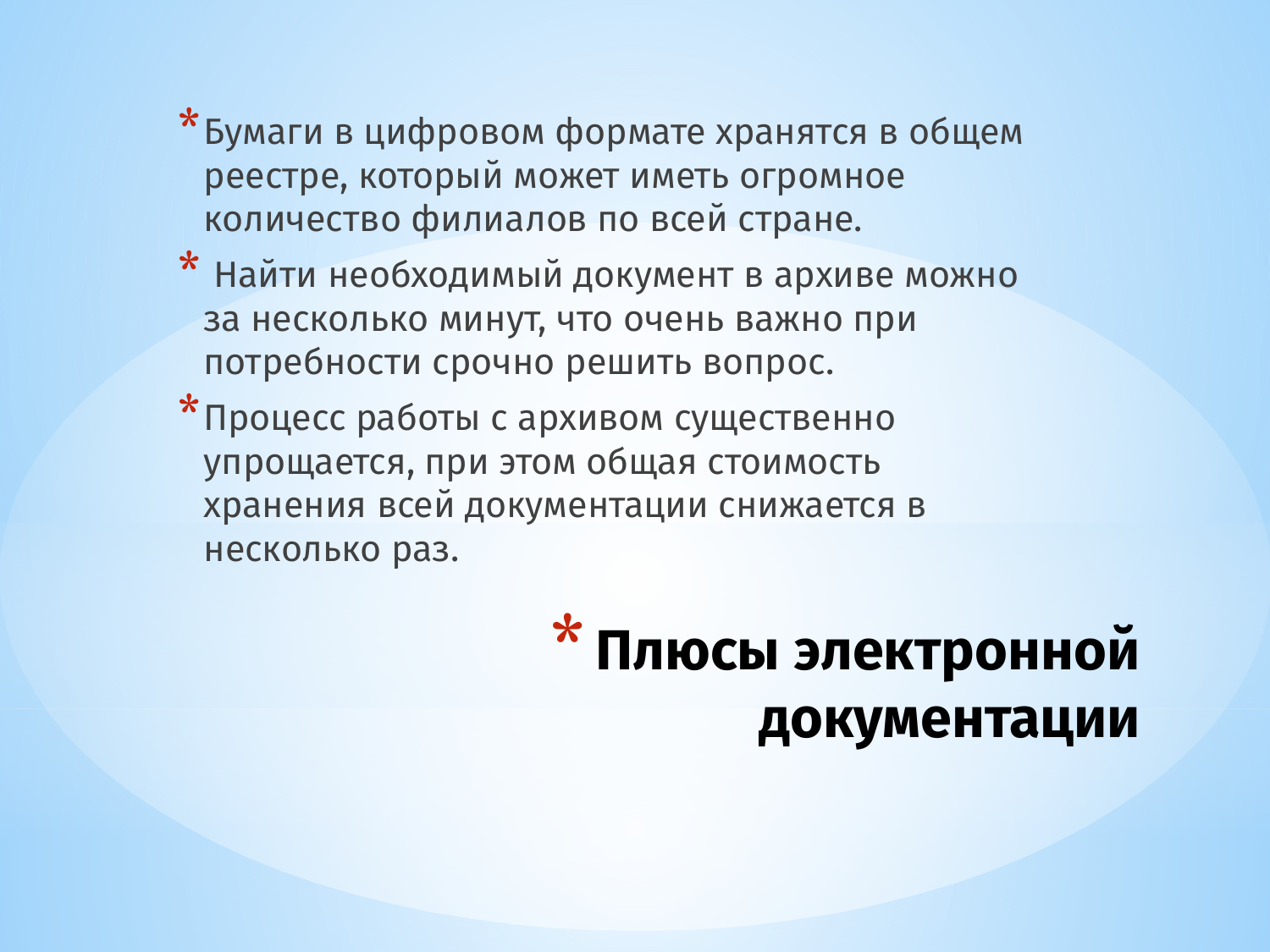

Бумаги в цифровом формате хранятся в общем реестре, который может иметь огромное количество филиалов по всей стране.
 Найти необходимый документ в архиве можно за несколько минут, что очень важно при потребности срочно решить вопрос.
Процесс работы с архивом существенно упрощается, при этом общая стоимость хранения всей документации снижается в несколько раз.

# Плюсы электронной документации